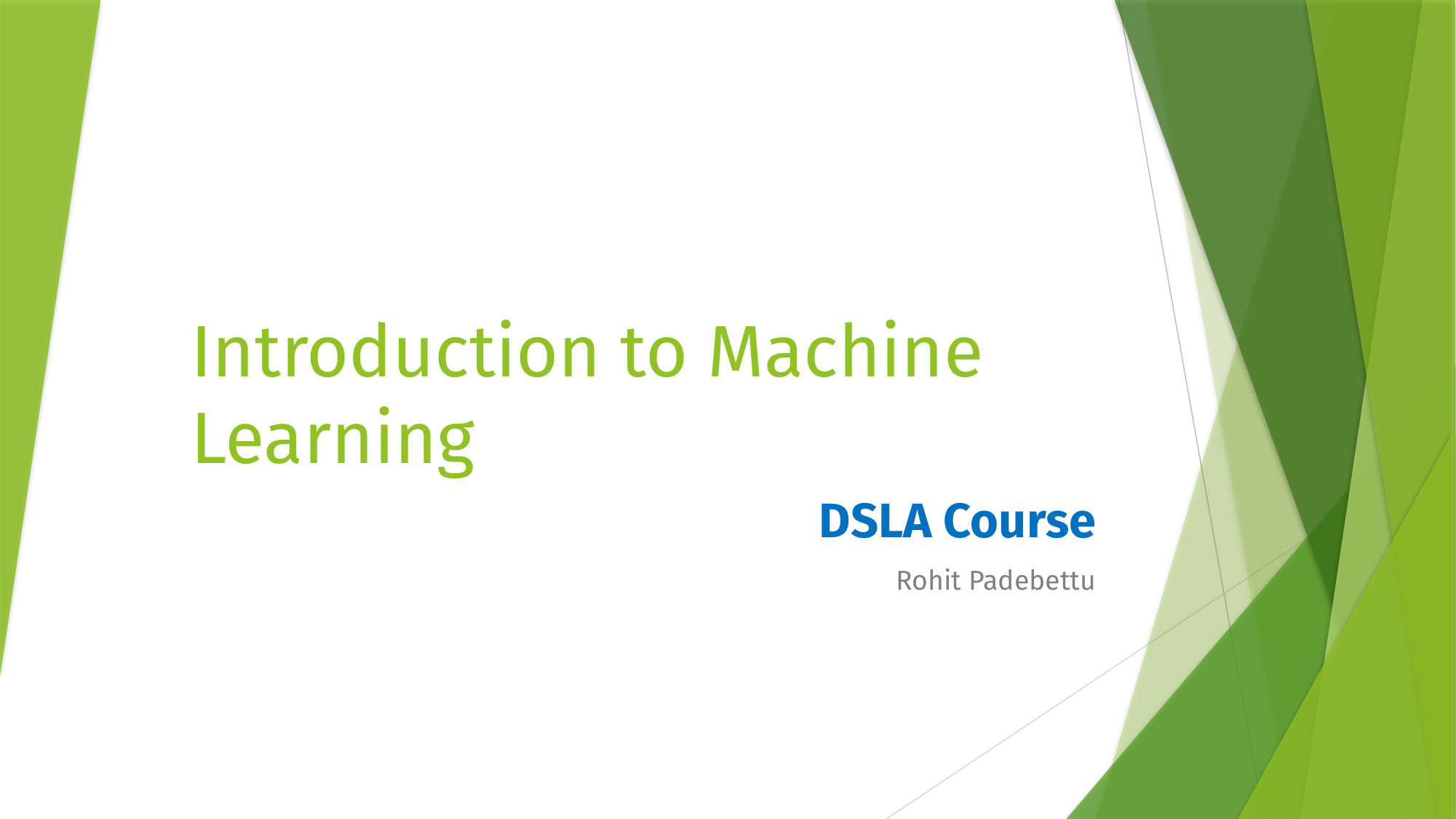

# Introduction to Machine Learning
DSLA Course
Rohit Padebettu